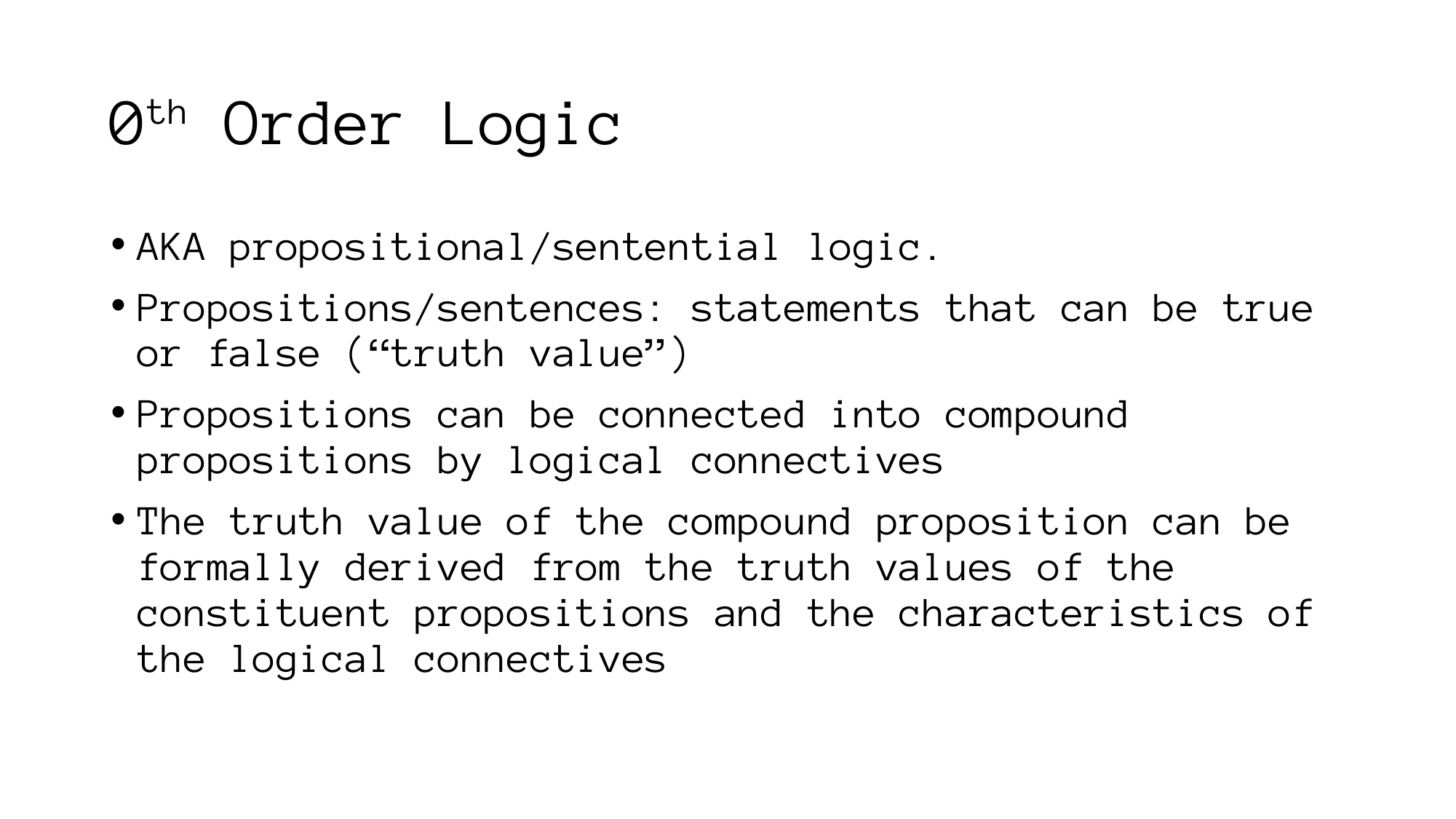

# 0th Order Logic
AKA propositional/sentential logic.
Propositions/sentences: statements that can be true or false (“truth value”)
Propositions can be connected into compound propositions by logical connectives
The truth value of the compound proposition can be formally derived from the truth values of the constituent propositions and the characteristics of the logical connectives